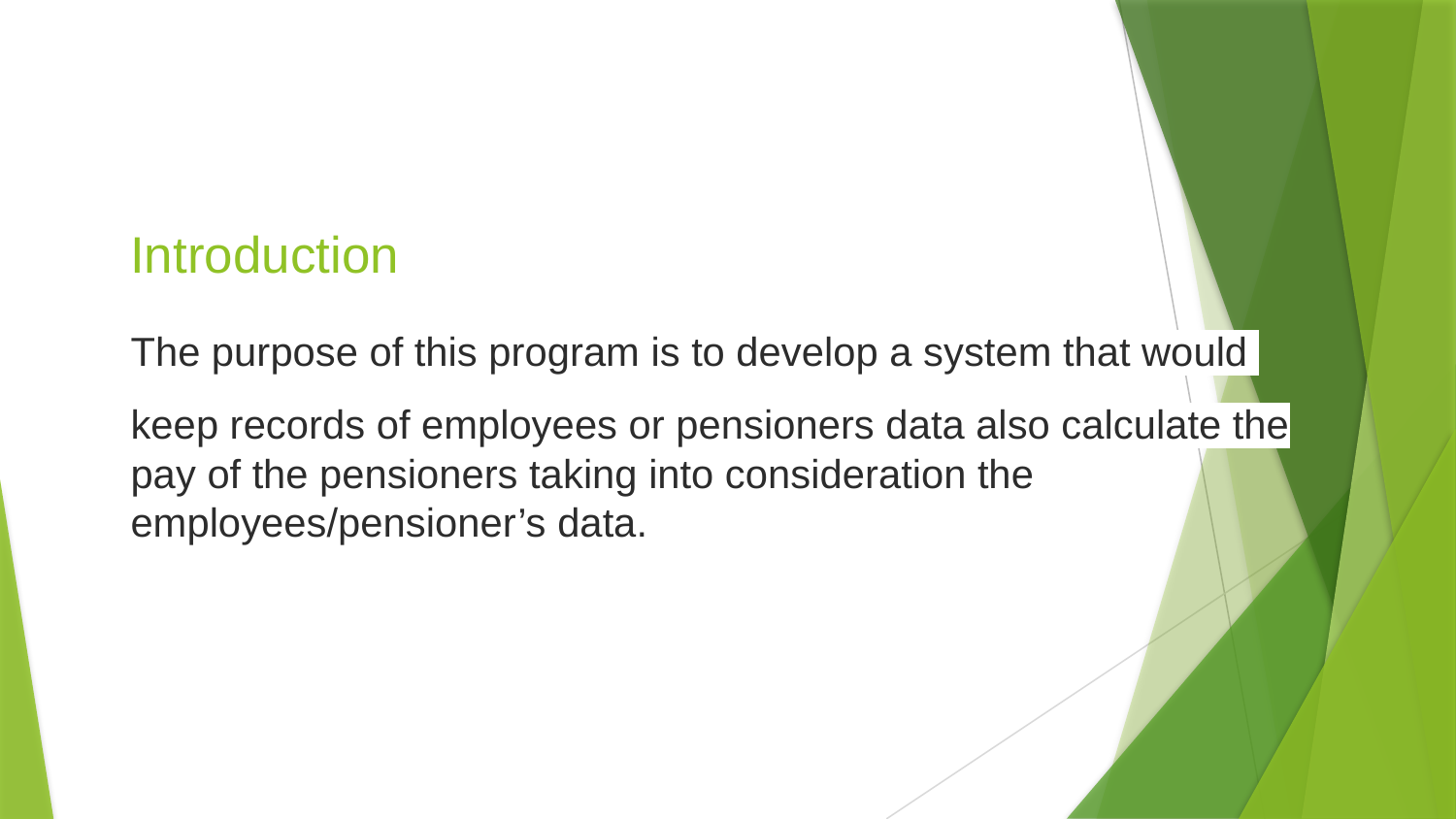

# Introduction
The purpose of this program is to develop a system that would
keep records of employees or pensioners data also calculate the pay of the pensioners taking into consideration the employees/pensioner’s data.